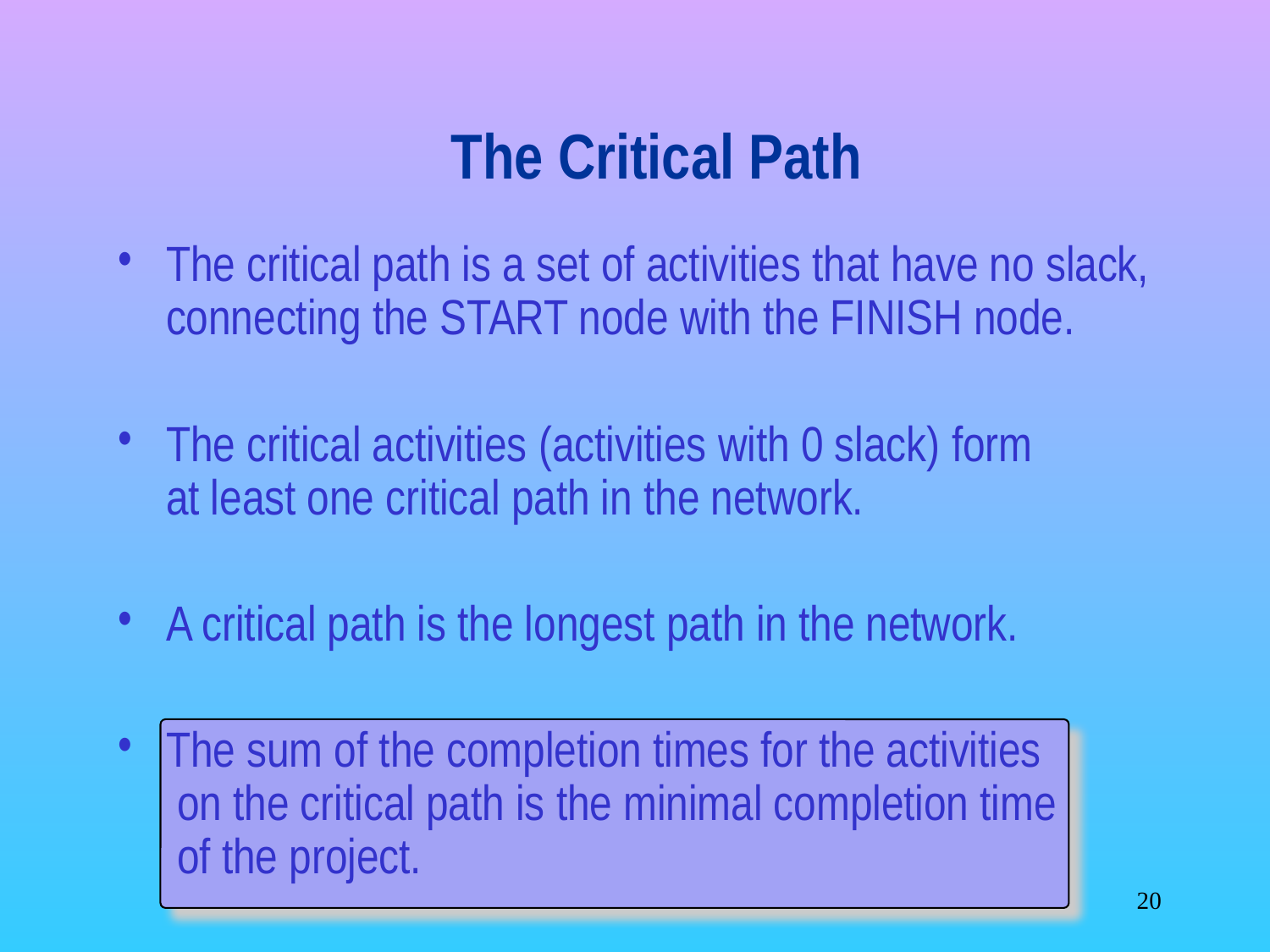

# The Critical Path
The critical path is a set of activities that have no slack,
connecting the START node with the FINISH node.

The critical activities (activities with 0 slack) form
at least one critical path in the network.

A critical path is the longest path in the network.

The sum of the completion times for the activities
 on the critical path is the minimal completion time
 of the project.

20